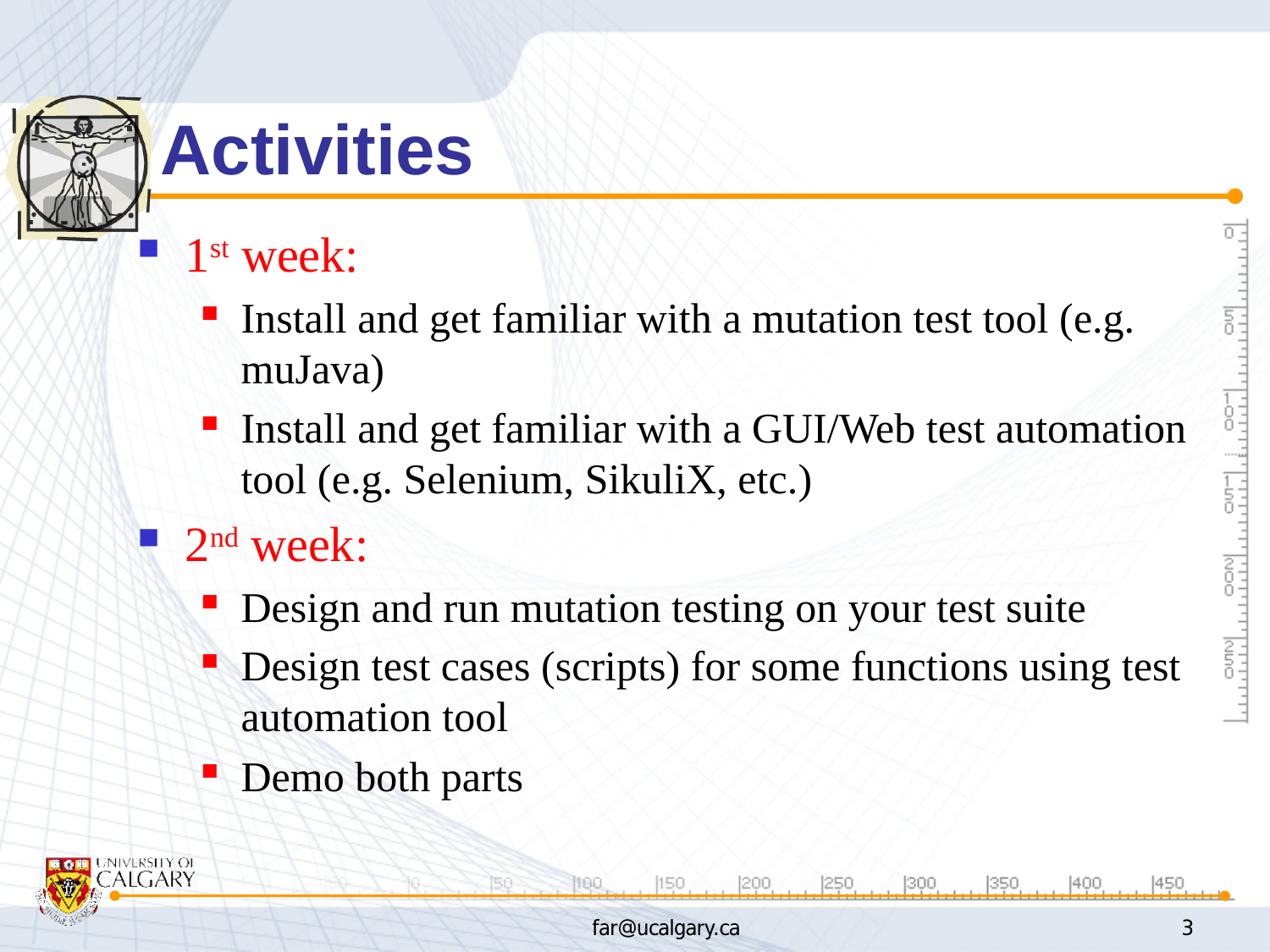

# Activities
1st week:
Install and get familiar with a mutation test tool (e.g. muJava)
Install and get familiar with a GUI/Web test automation tool (e.g. Selenium, SikuliX, etc.)
2nd week:
Design and run mutation testing on your test suite
Design test cases (scripts) for some functions using test automation tool
Demo both parts

far@ucalgary.ca
3